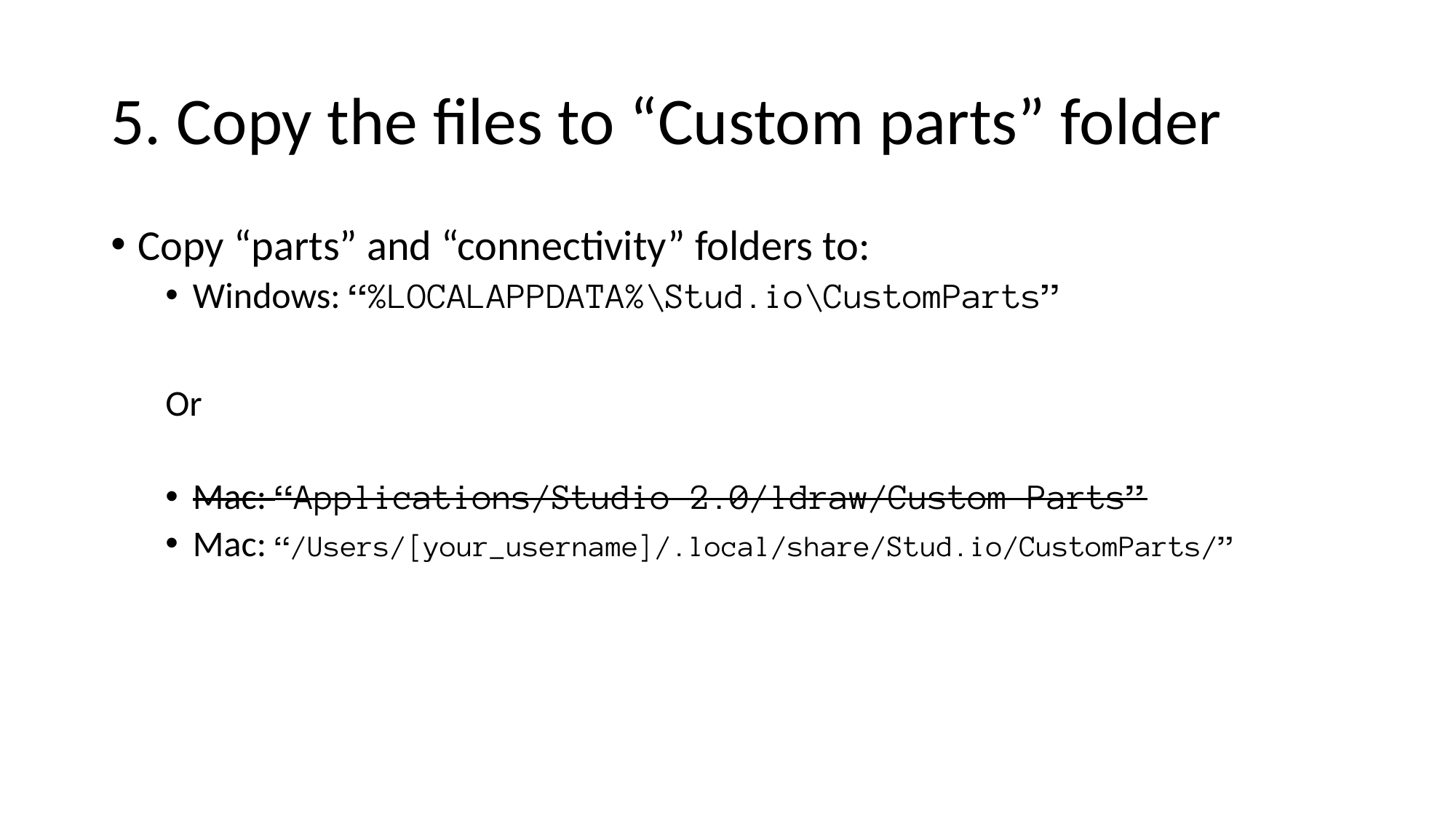

# 5. Copy the files to “Custom parts” folder
Copy “parts” and “connectivity” folders to:
Windows: “%LOCALAPPDATA%\Stud.io\CustomParts”

Or

Mac: “Applications/Studio 2.0/ldraw/Custom Parts”
Mac: “/Users/[your_username]/.local/share/Stud.io/CustomParts/”